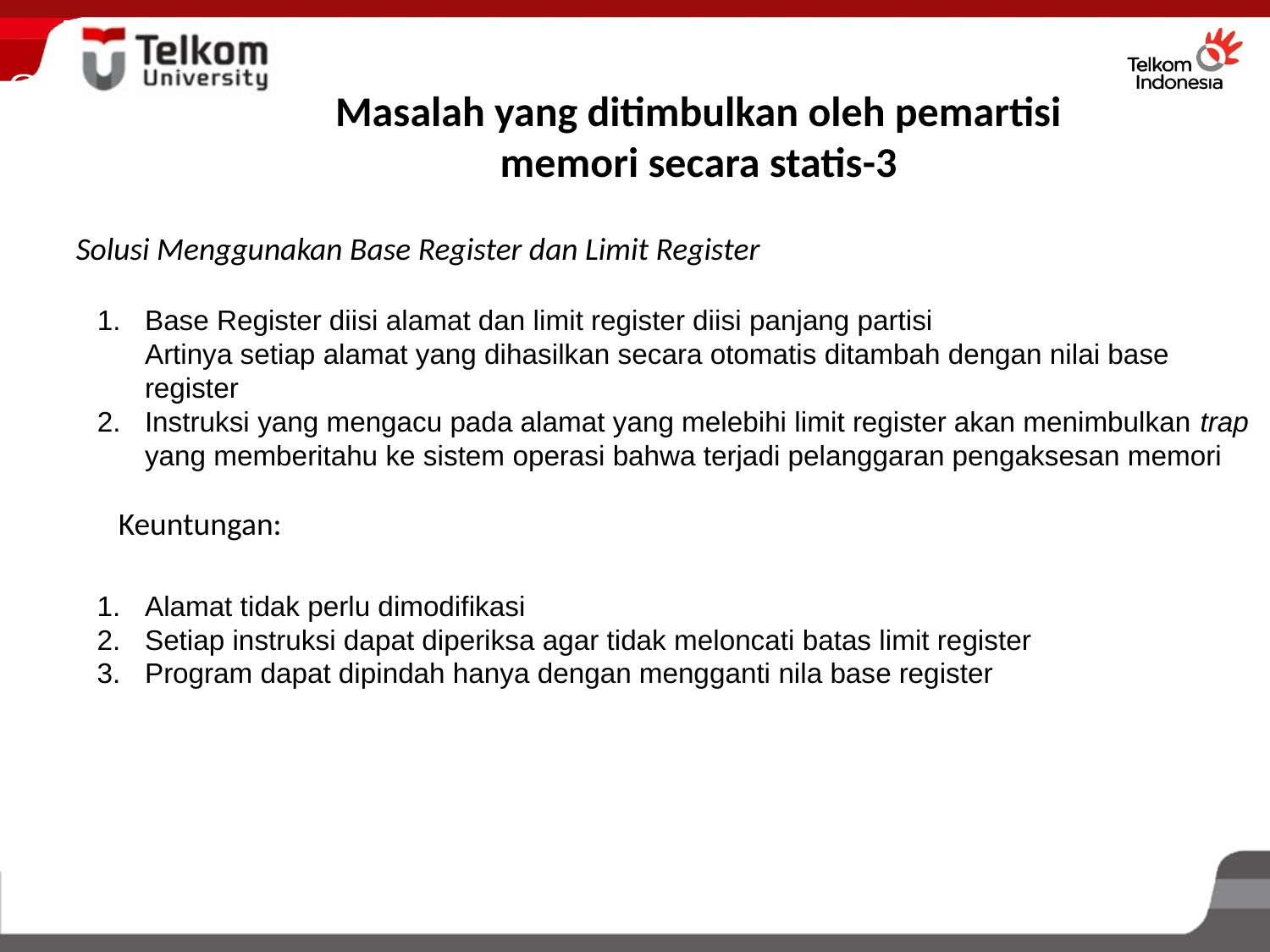

OS
Masalah yang ditimbulkan oleh pemartisi memori secara statis-3
Solusi Menggunakan Base Register dan Limit Register
Base Register diisi alamat dan limit register diisi panjang partisi
	Artinya setiap alamat yang dihasilkan secara otomatis ditambah dengan nilai base register
Instruksi yang mengacu pada alamat yang melebihi limit register akan menimbulkan trap yang memberitahu ke sistem operasi bahwa terjadi pelanggaran pengaksesan memori
Keuntungan:
Alamat tidak perlu dimodifikasi
Setiap instruksi dapat diperiksa agar tidak meloncati batas limit register
Program dapat dipindah hanya dengan mengganti nila base register